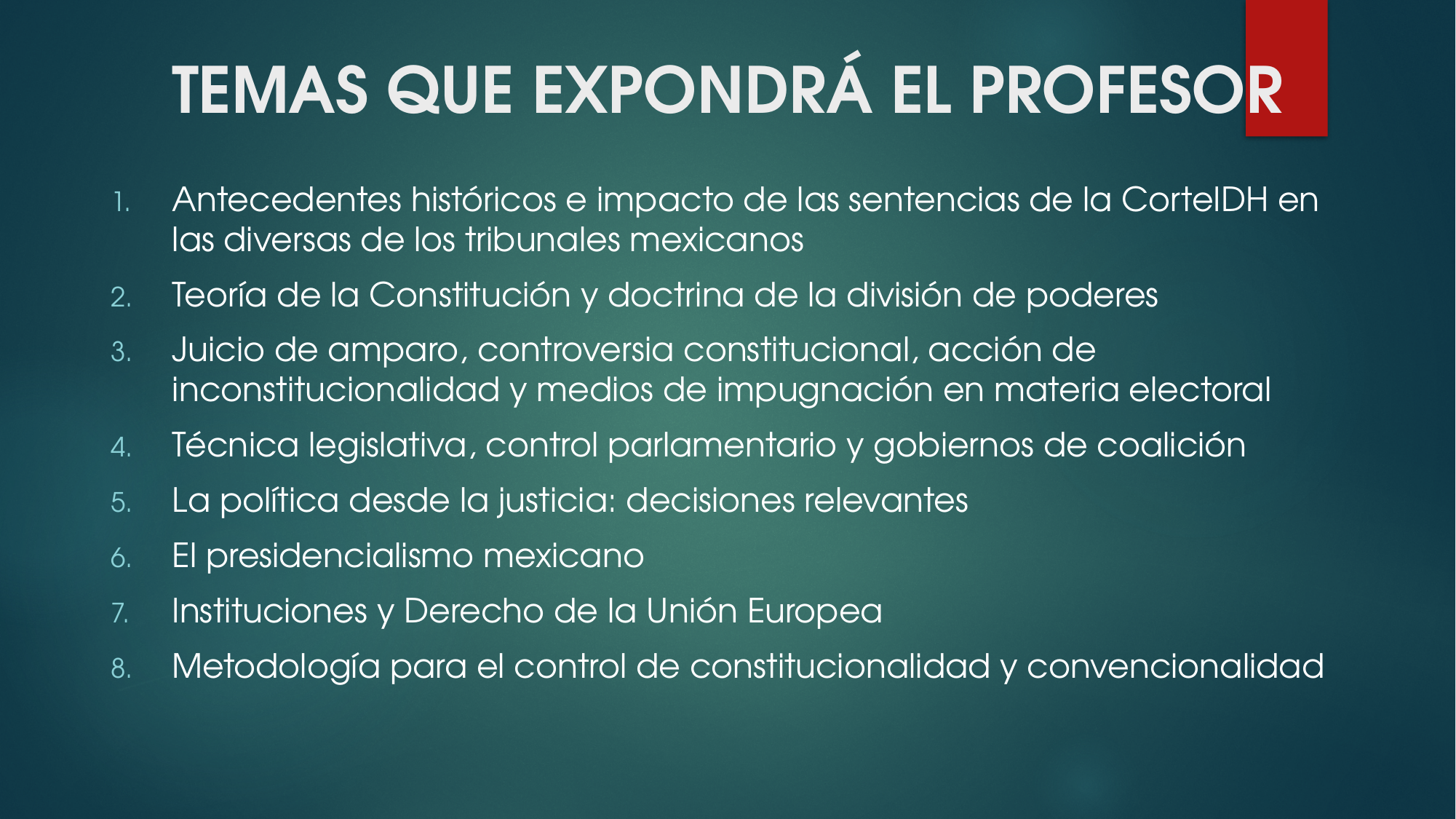

# TEMAS QUE EXPONDRÁ EL PROFESOR
Antecedentes históricos e impacto de las sentencias de la CorteIDH en las diversas de los tribunales mexicanos
Teoría de la Constitución y doctrina de la división de poderes
Juicio de amparo, controversia constitucional, acción de inconstitucionalidad y medios de impugnación en materia electoral
Técnica legislativa, control parlamentario y gobiernos de coalición
La política desde la justicia: decisiones relevantes
El presidencialismo mexicano
Instituciones y Derecho de la Unión Europea
Metodología para el control de constitucionalidad y convencionalidad